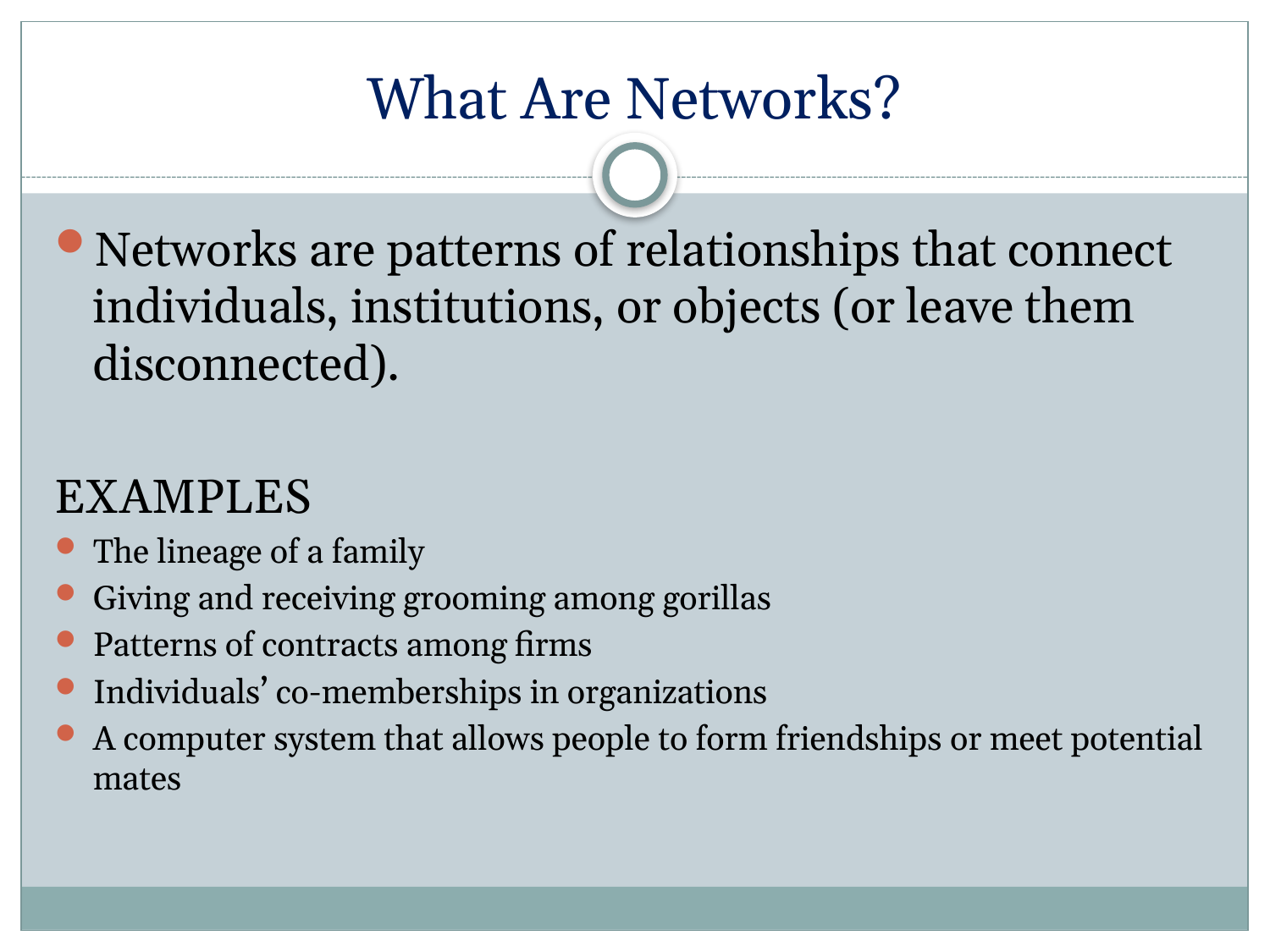

# What Are Networks?
Networks are patterns of relationships that connect individuals, institutions, or objects (or leave them disconnected).

EXAMPLES
The lineage of a family
Giving and receiving grooming among gorillas
Patterns of contracts among firms
Individuals’ co-memberships in organizations
A computer system that allows people to form friendships or meet potential mates